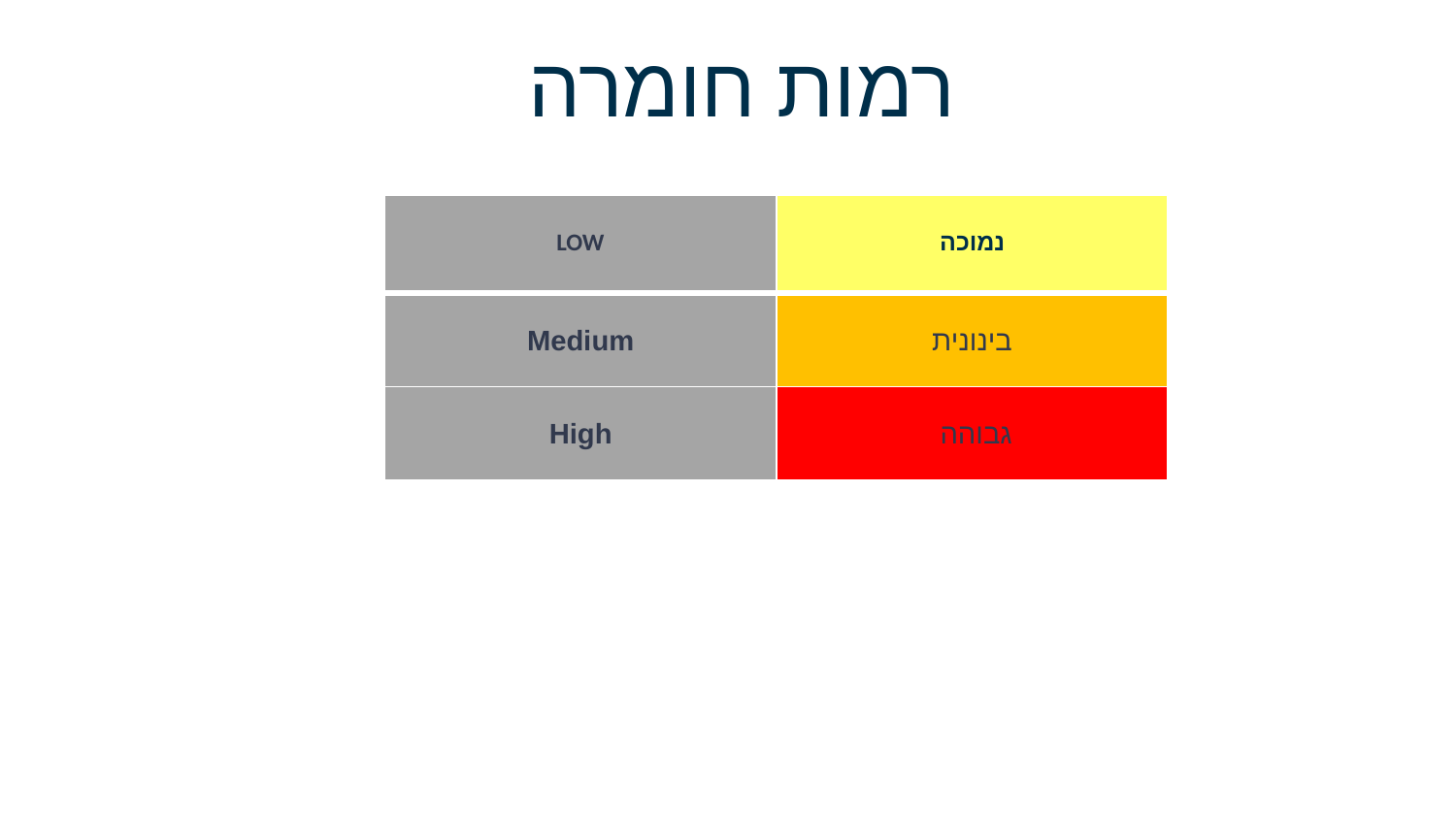

# רמות חומרה
| LOW | נמוכה |
| --- | --- |
| Medium | בינונית |
| High | גבוהה |